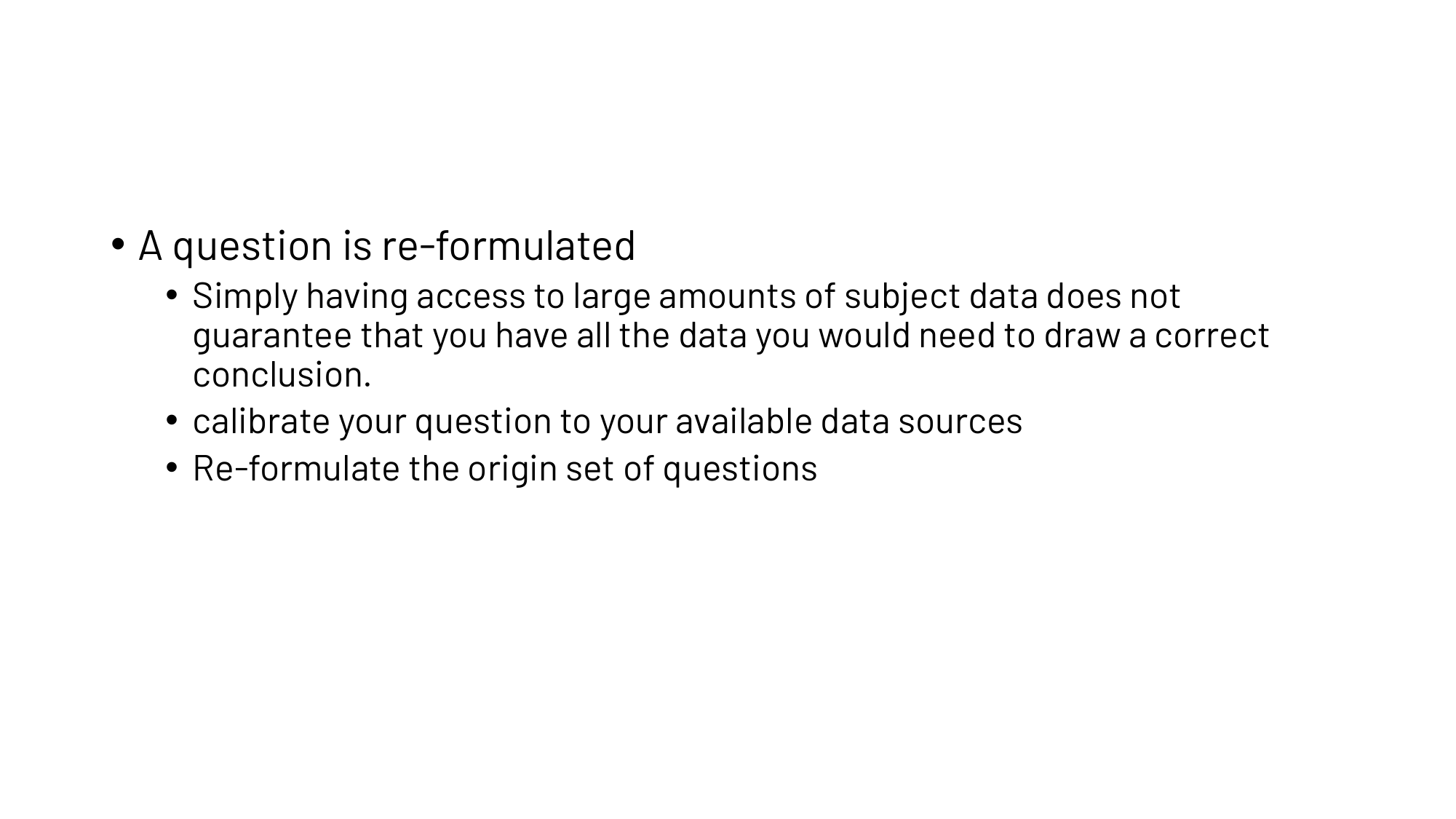

#
A question is re-formulated
Simply having access to large amounts of subject data does not guarantee that you have all the data you would need to draw a correct conclusion.
calibrate your question to your available data sources
Re-formulate the origin set of questions